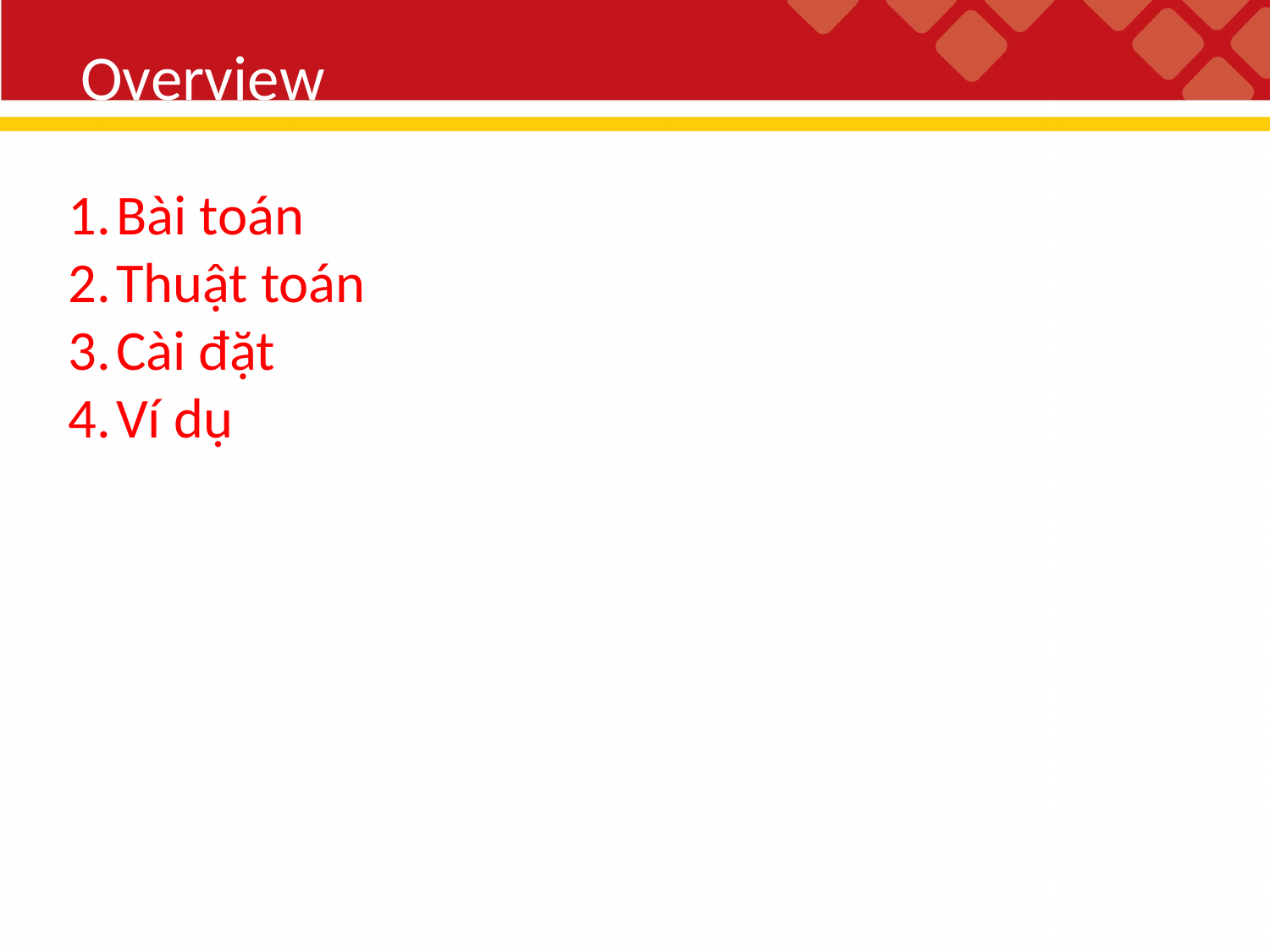

# Overview
Bài toán
Thuật toán
Cài đặt
Ví dụ